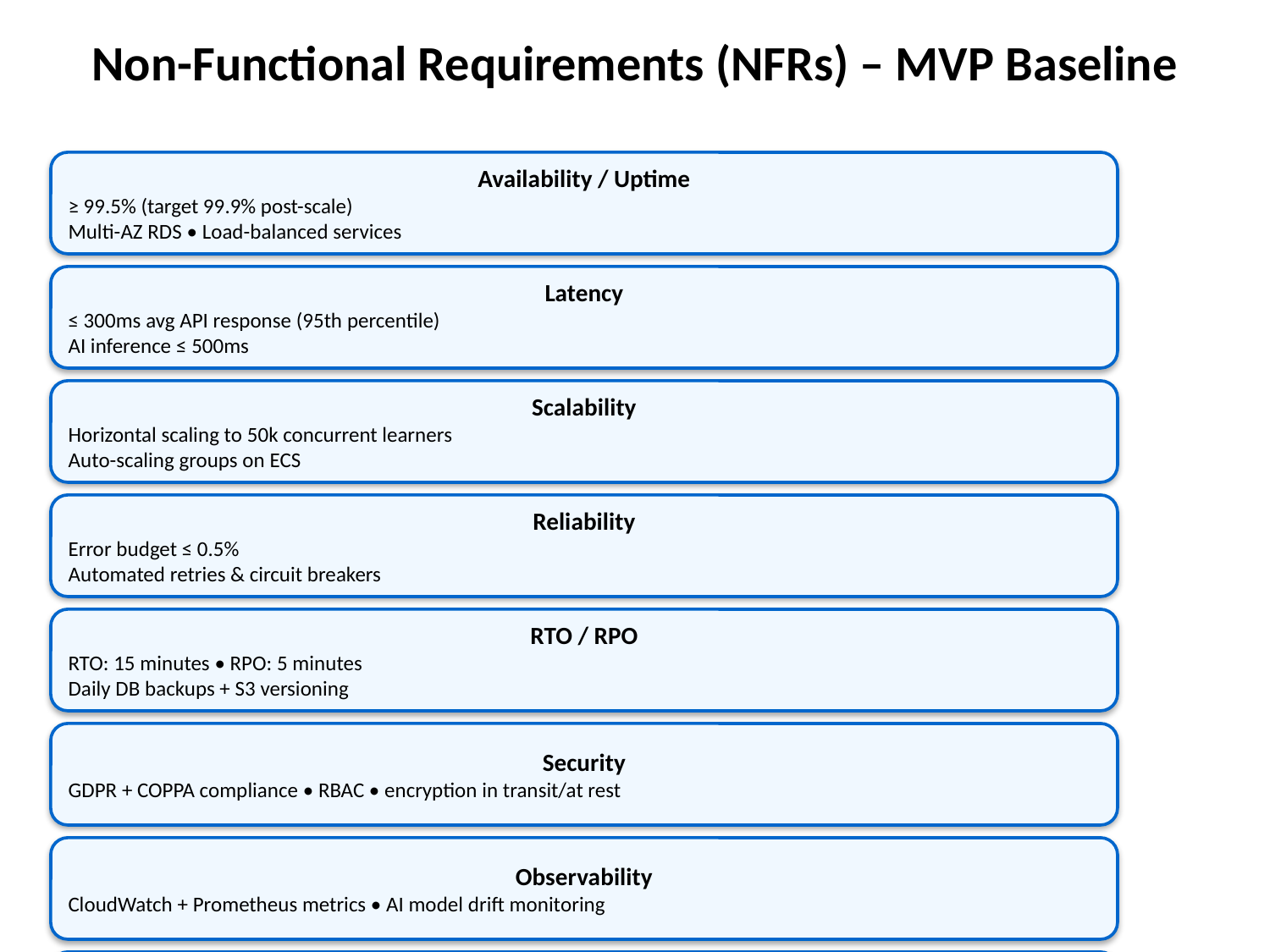

Non-Functional Requirements (NFRs) – MVP Baseline
Availability / Uptime
≥ 99.5% (target 99.9% post-scale)
Multi-AZ RDS • Load-balanced services
Latency
≤ 300ms avg API response (95th percentile)
AI inference ≤ 500ms
Scalability
Horizontal scaling to 50k concurrent learners
Auto-scaling groups on ECS
Reliability
Error budget ≤ 0.5%
Automated retries & circuit breakers
RTO / RPO
RTO: 15 minutes • RPO: 5 minutes
Daily DB backups + S3 versioning
Security
GDPR + COPPA compliance • RBAC • encryption in transit/at rest
Observability
CloudWatch + Prometheus metrics • AI model drift monitoring
Cost Guardrails
AWS Budgets alert at £150/month • cost allocation tags • serverless-first approach